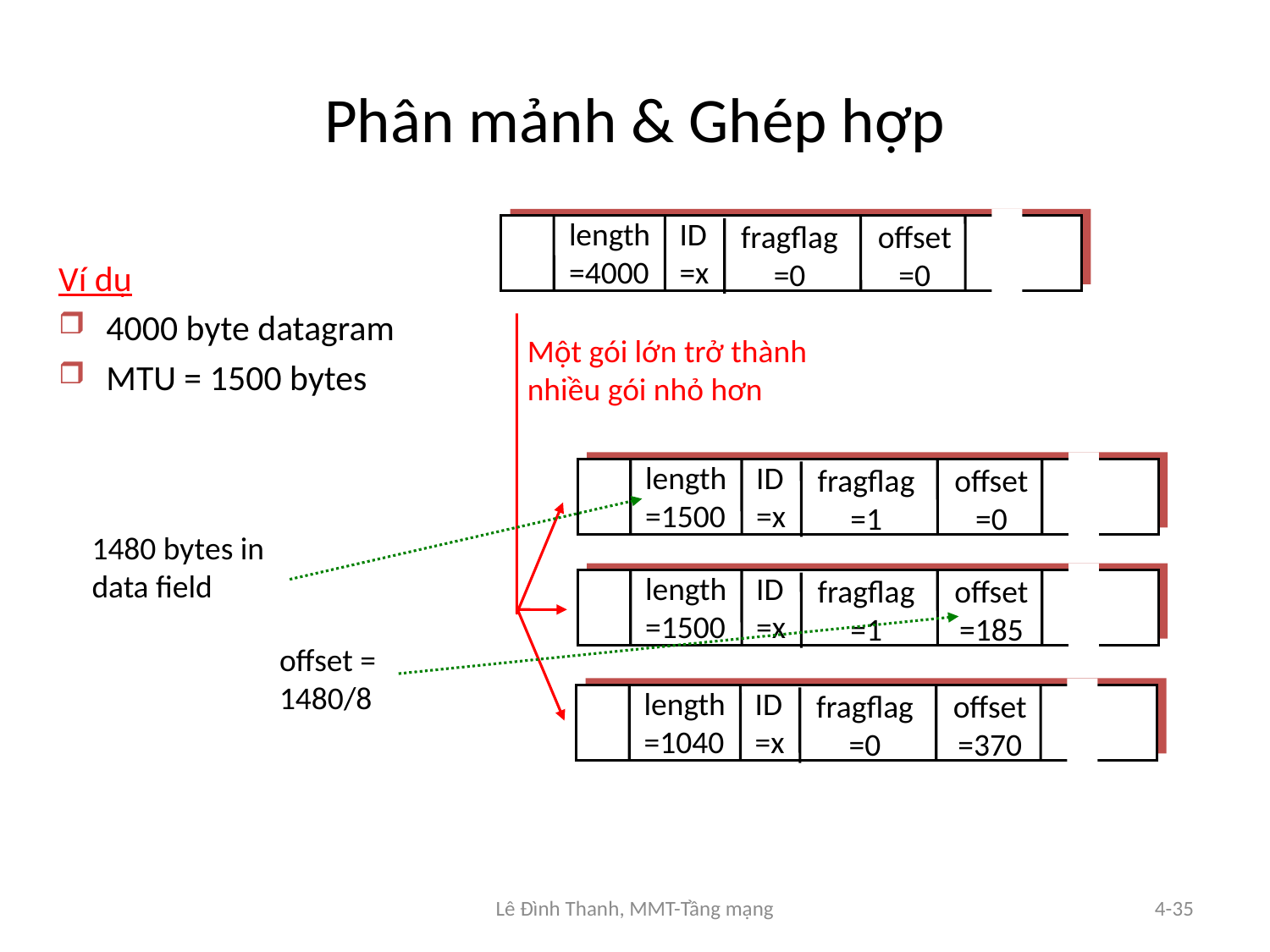

# Phân mảnh & Ghép hợp
length
=4000
ID
=x

fragflag
=0
offset
=0

Một gói lớn trở thành
nhiều gói nhỏ hơn
length
=1500
ID
=x

fragflag
=1
offset
=0

length
=1500
ID
=x

fragflag
=1
offset
=185

length
=1040
ID
=x

fragflag
=0
offset
=370

Ví dụ
4000 byte datagram
MTU = 1500 bytes

1480 bytes in
data field

offset =
1480/8
Lê Đình Thanh, MMT-Tầng mạng
4-35